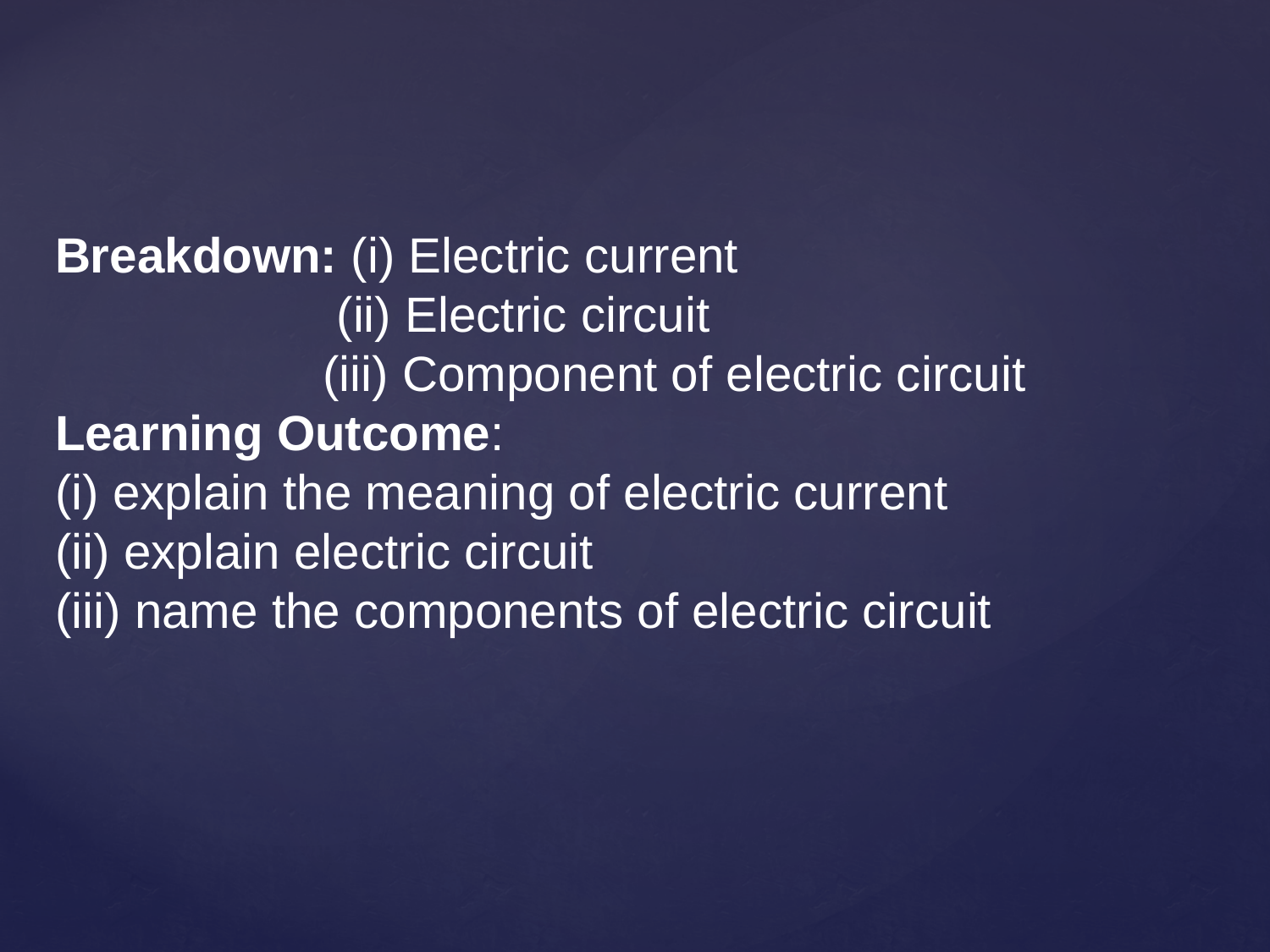

# Breakdown: (i) Electric current (ii) Electric circuit (iii) Component of electric circuit Learning Outcome: (i) explain the meaning of electric current (ii) explain electric circuit (iii) name the components of electric circuit